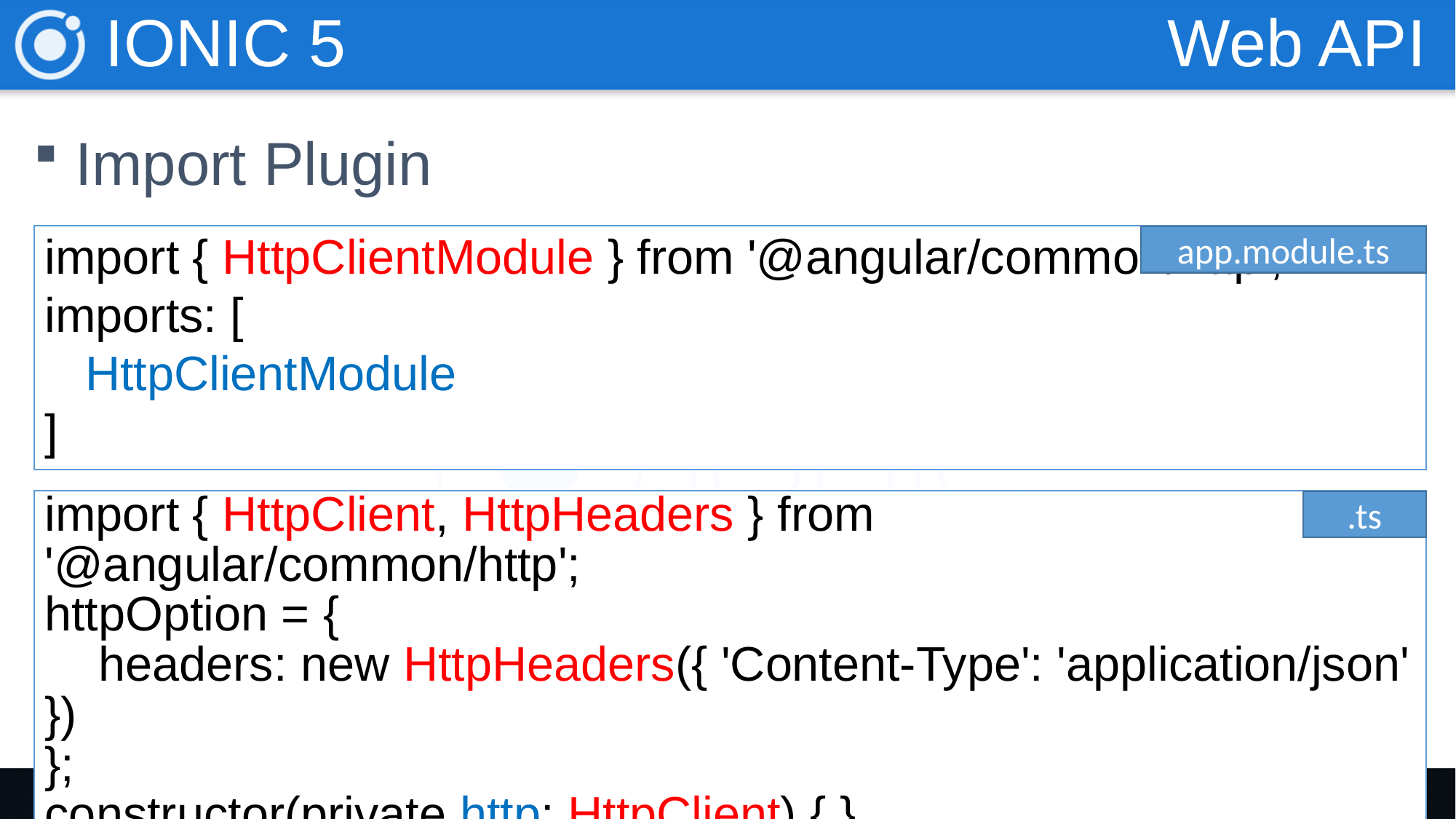

IONIC 5
Web API
Import Plugin
import { HttpClientModule } from '@angular/common/http';
imports: [
   HttpClientModule
]
app.module.ts
import { HttpClient, HttpHeaders } from '@angular/common/http';
httpOption = {
    headers: new HttpHeaders({ 'Content-Type': 'application/json' })
};
constructor(private http: HttpClient) { }
.ts
Surasit Sakda @RUTS.
การสร้างโมบายแอปแบบ Cross Platform ด้วย IONIC 5